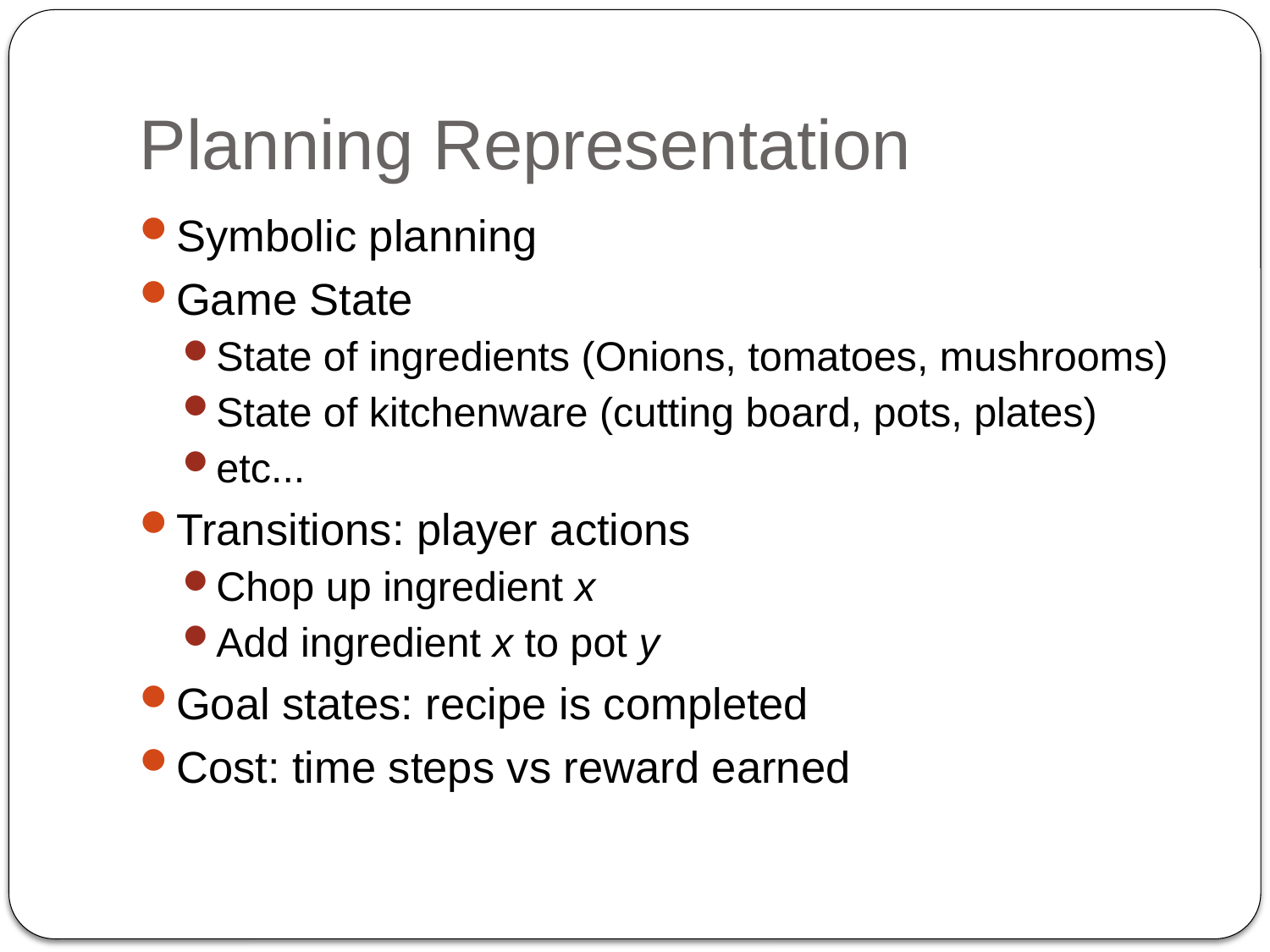

# Planning Representation
Symbolic planning
Game State
State of ingredients (Onions, tomatoes, mushrooms)
State of kitchenware (cutting board, pots, plates)
etc...
Transitions: player actions
Chop up ingredient x
Add ingredient x to pot y
Goal states: recipe is completed
Cost: time steps vs reward earned